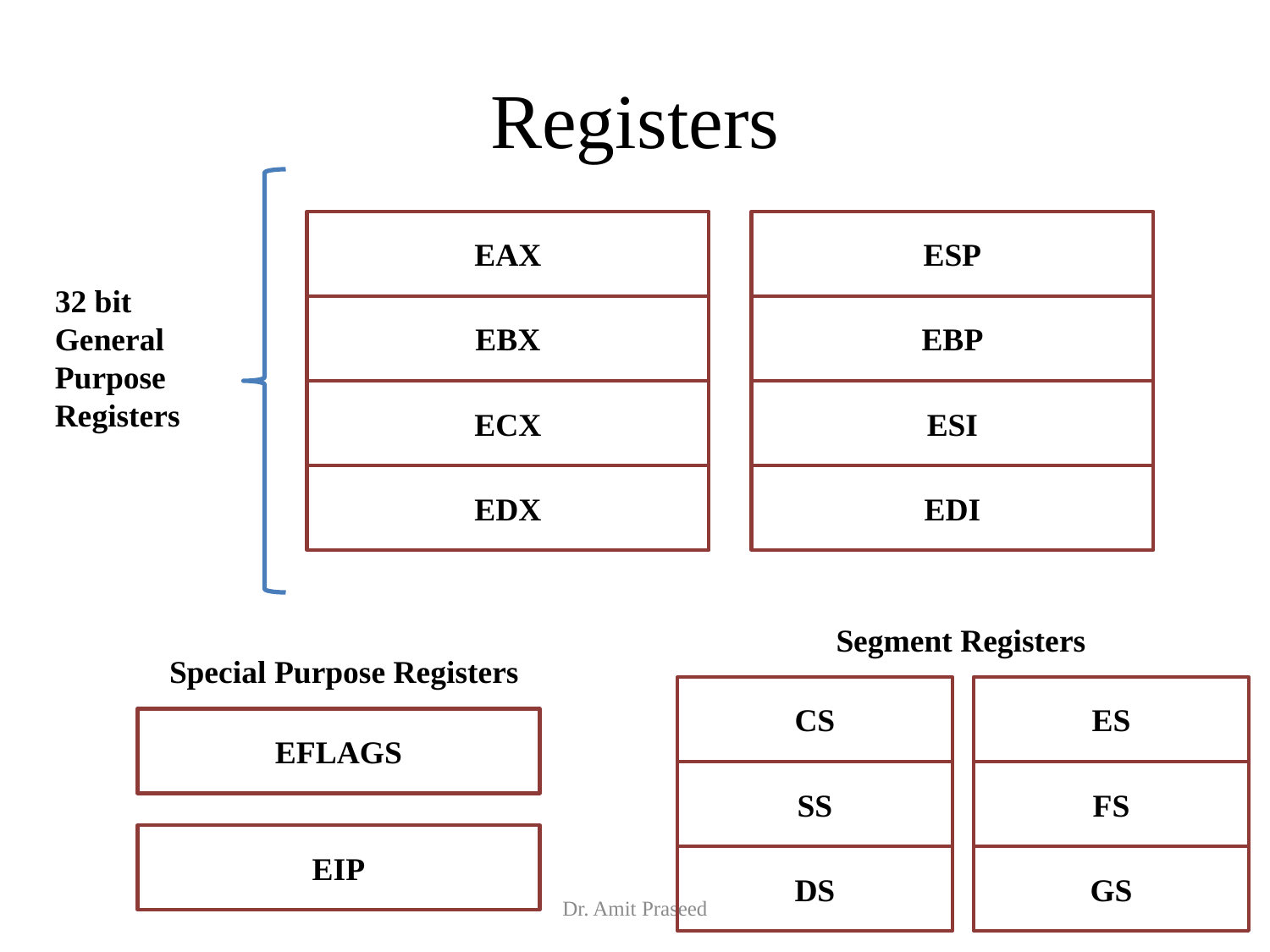

# Registers

EAX
ESP
32 bit General Purpose Registers
EBX
EBP
ECX
ESI
EDX
EDI
Segment Registers
Special Purpose Registers
CS
ES
EFLAGS
SS
FS
EIP
DS
GS
Dr. Amit Praseed